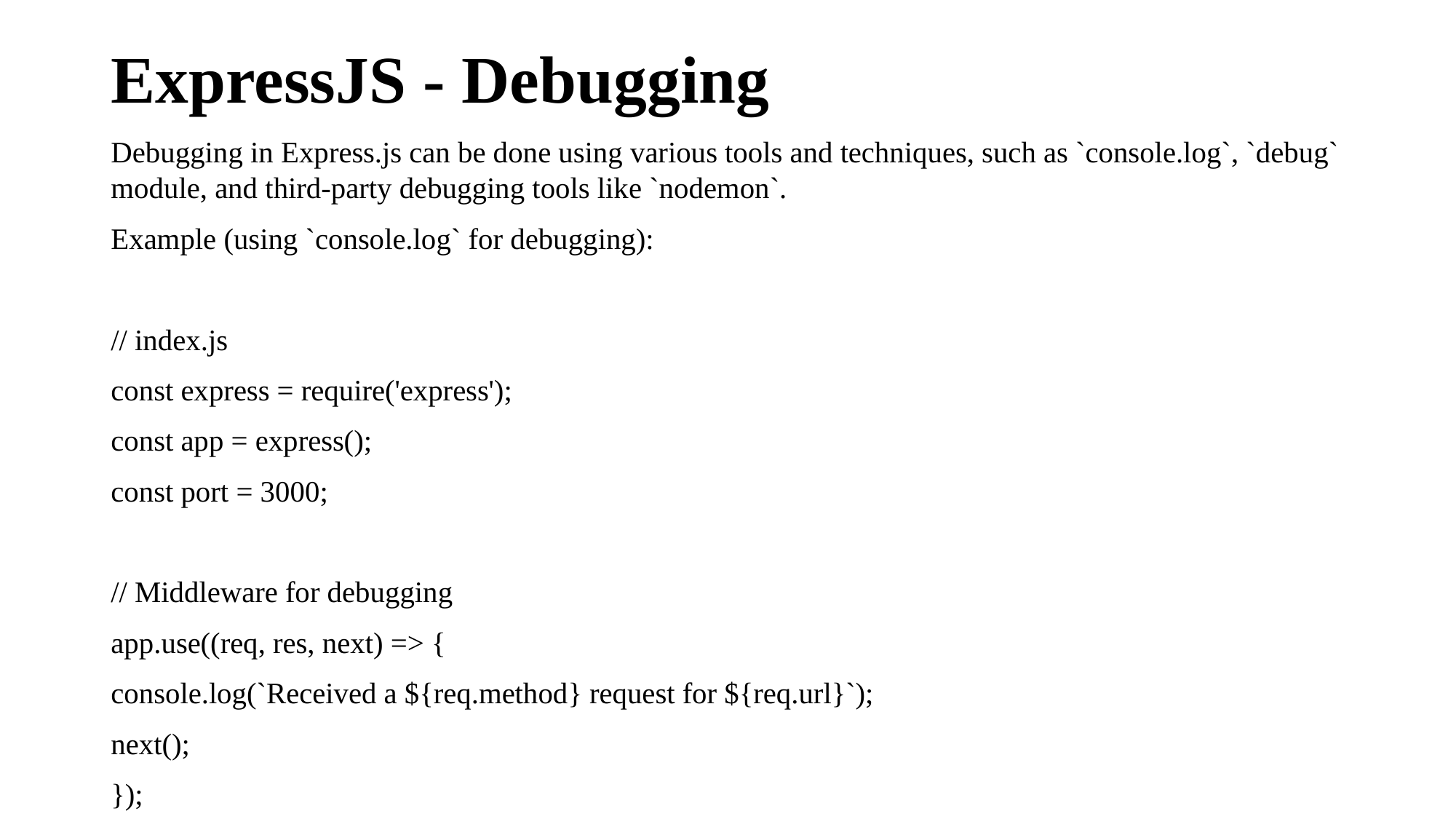

# ExpressJS - Debugging
Debugging in Express.js can be done using various tools and techniques, such as `console.log`, `debug` module, and third-party debugging tools like `nodemon`.
Example (using `console.log` for debugging):

// index.js
const express = require('express');
const app = express();
const port = 3000;

// Middleware for debugging
app.use((req, res, next) => {
console.log(`Received a ${req.method} request for ${req.url}`);
next();
});